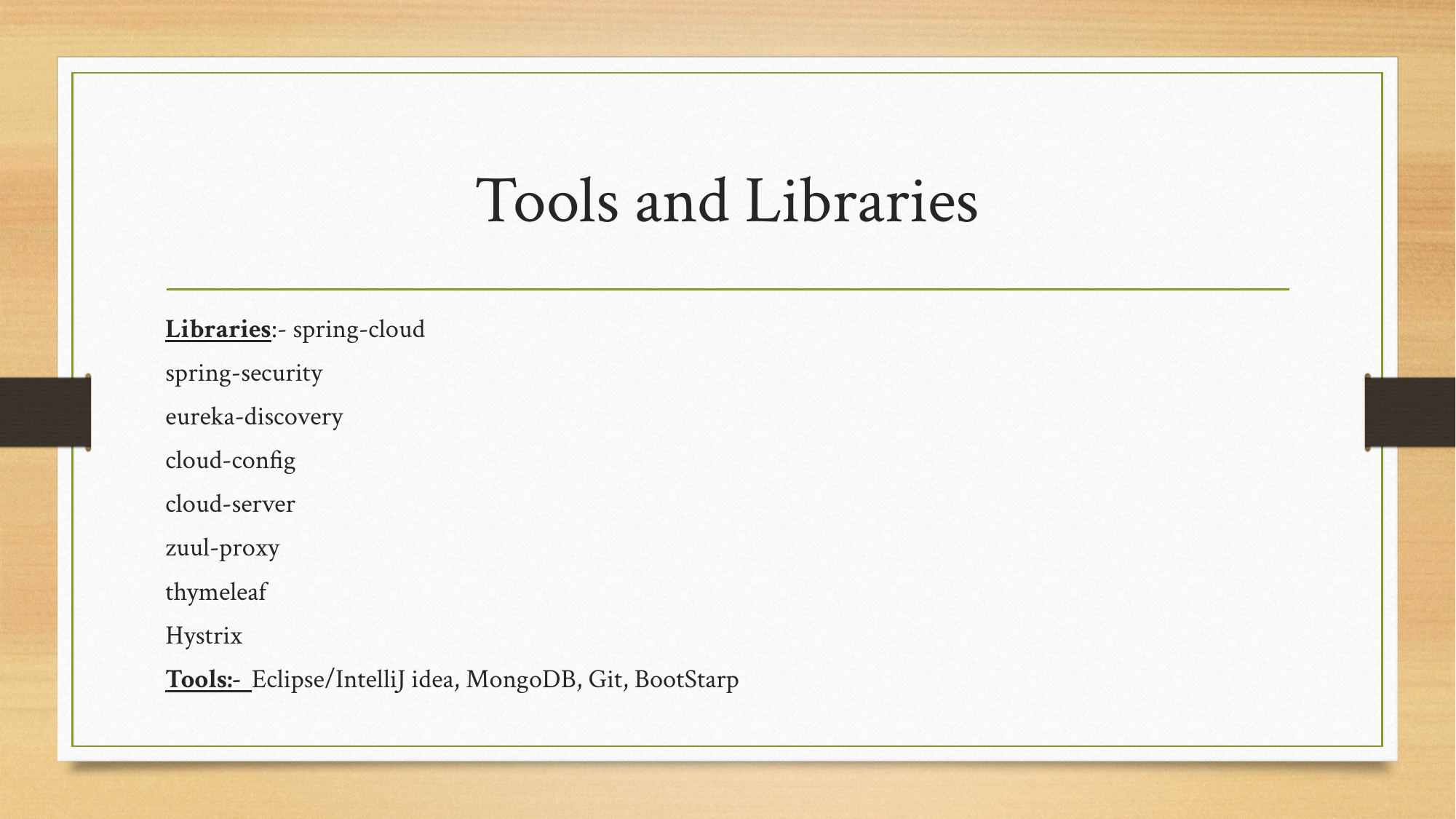

# Tools and Libraries
Libraries:- spring-cloud
spring-security
eureka-discovery
cloud-config
cloud-server
zuul-proxy
thymeleaf
Hystrix
Tools:-  Eclipse/IntelliJ idea, MongoDB, Git, BootStarp